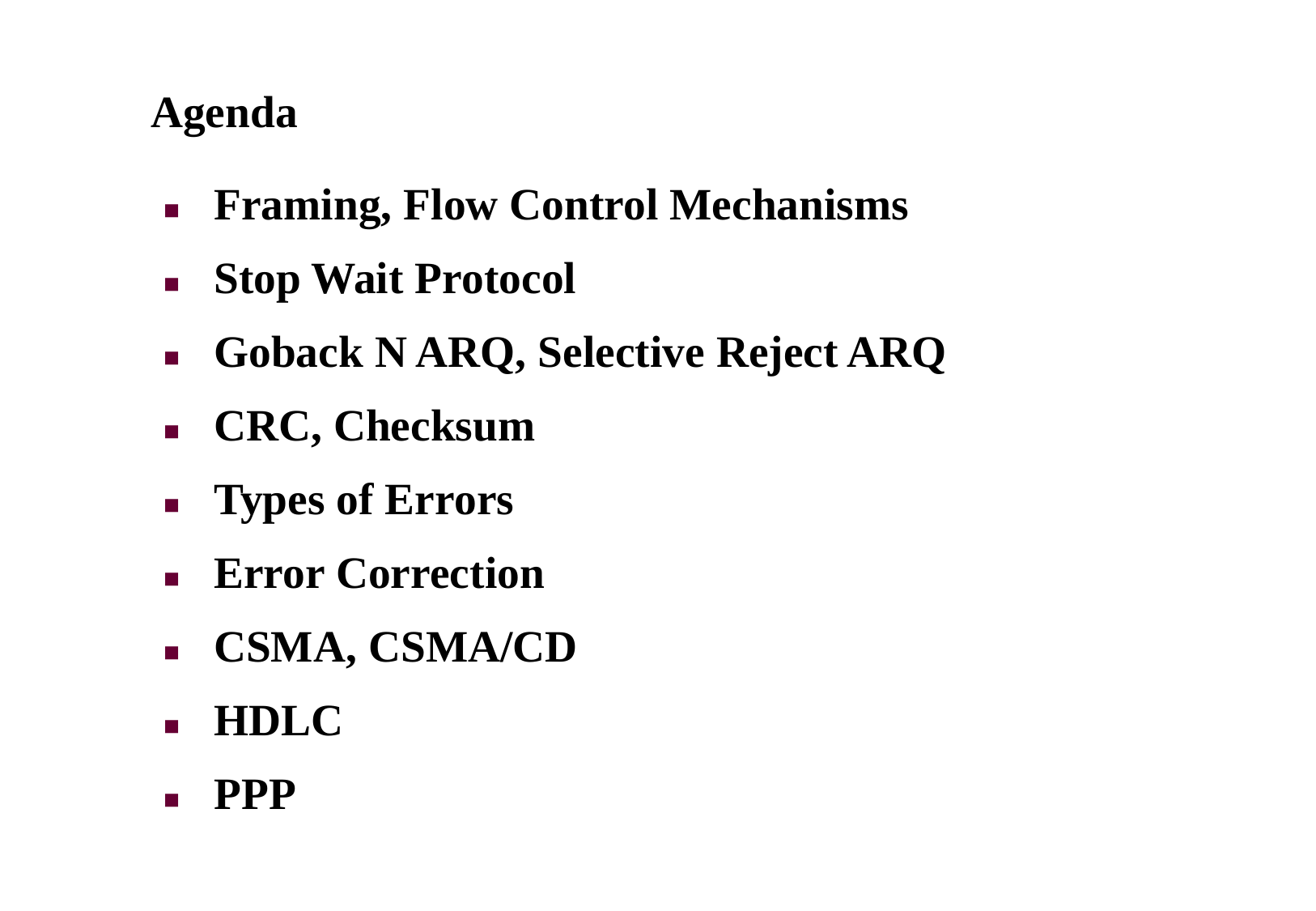

# Agenda
Framing, Flow Control Mechanisms
Stop Wait Protocol
Goback N ARQ, Selective Reject ARQ
CRC, Checksum
Types of Errors
Error Correction
CSMA, CSMA/CD
HDLC
PPP